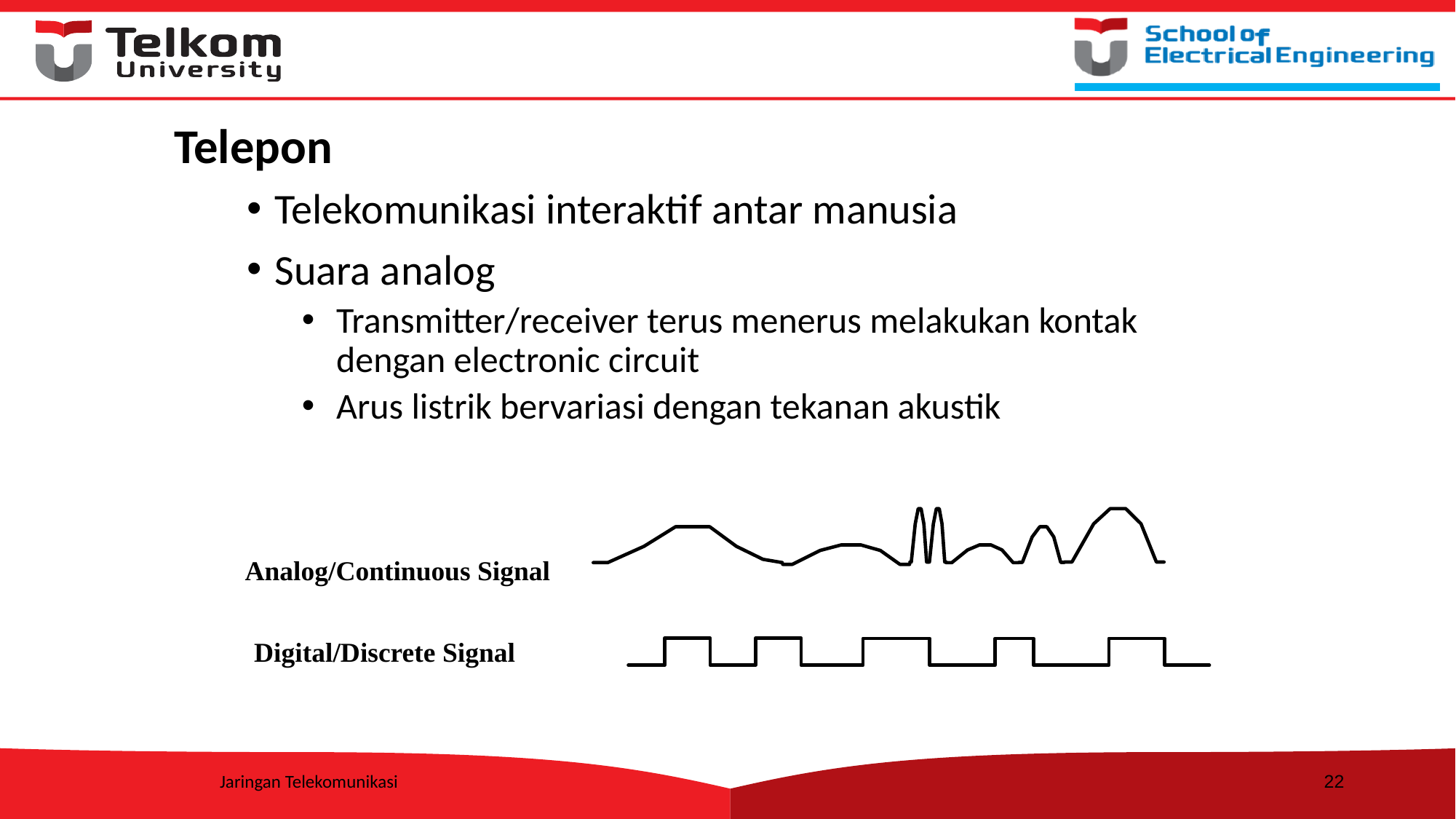

# Telepon
Telekomunikasi interaktif antar manusia
Suara analog
Transmitter/receiver terus menerus melakukan kontak dengan electronic circuit
Arus listrik bervariasi dengan tekanan akustik

Analog/Continuous Signal
Digital/Discrete Signal

Jaringan Telekomunikasi
22